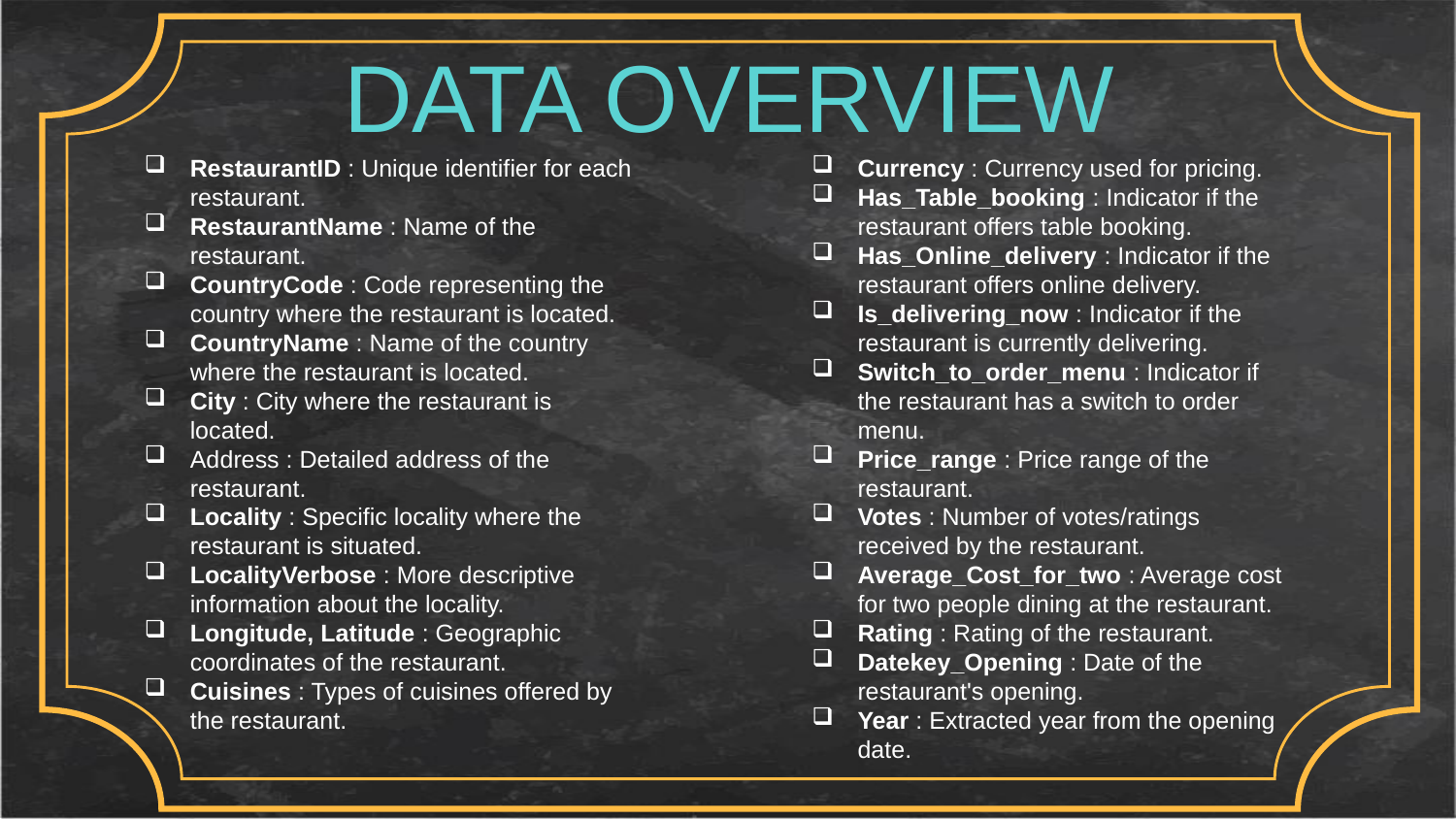

# DATA OVERVIEW
RestaurantID : Unique identifier for each restaurant.
RestaurantName : Name of the restaurant.
CountryCode : Code representing the country where the restaurant is located.
CountryName : Name of the country where the restaurant is located.
City : City where the restaurant is located.
Address : Detailed address of the restaurant.
Locality : Specific locality where the restaurant is situated.
LocalityVerbose : More descriptive information about the locality.
Longitude, Latitude : Geographic coordinates of the restaurant.
Cuisines : Types of cuisines offered by the restaurant.
Currency : Currency used for pricing.
Has_Table_booking : Indicator if the restaurant offers table booking.
Has_Online_delivery : Indicator if the restaurant offers online delivery.
Is_delivering_now : Indicator if the restaurant is currently delivering.
Switch_to_order_menu : Indicator if the restaurant has a switch to order menu.
Price_range : Price range of the restaurant.
Votes : Number of votes/ratings received by the restaurant.
Average_Cost_for_two : Average cost for two people dining at the restaurant.
Rating : Rating of the restaurant.
Datekey_Opening : Date of the restaurant's opening.
Year : Extracted year from the opening date.